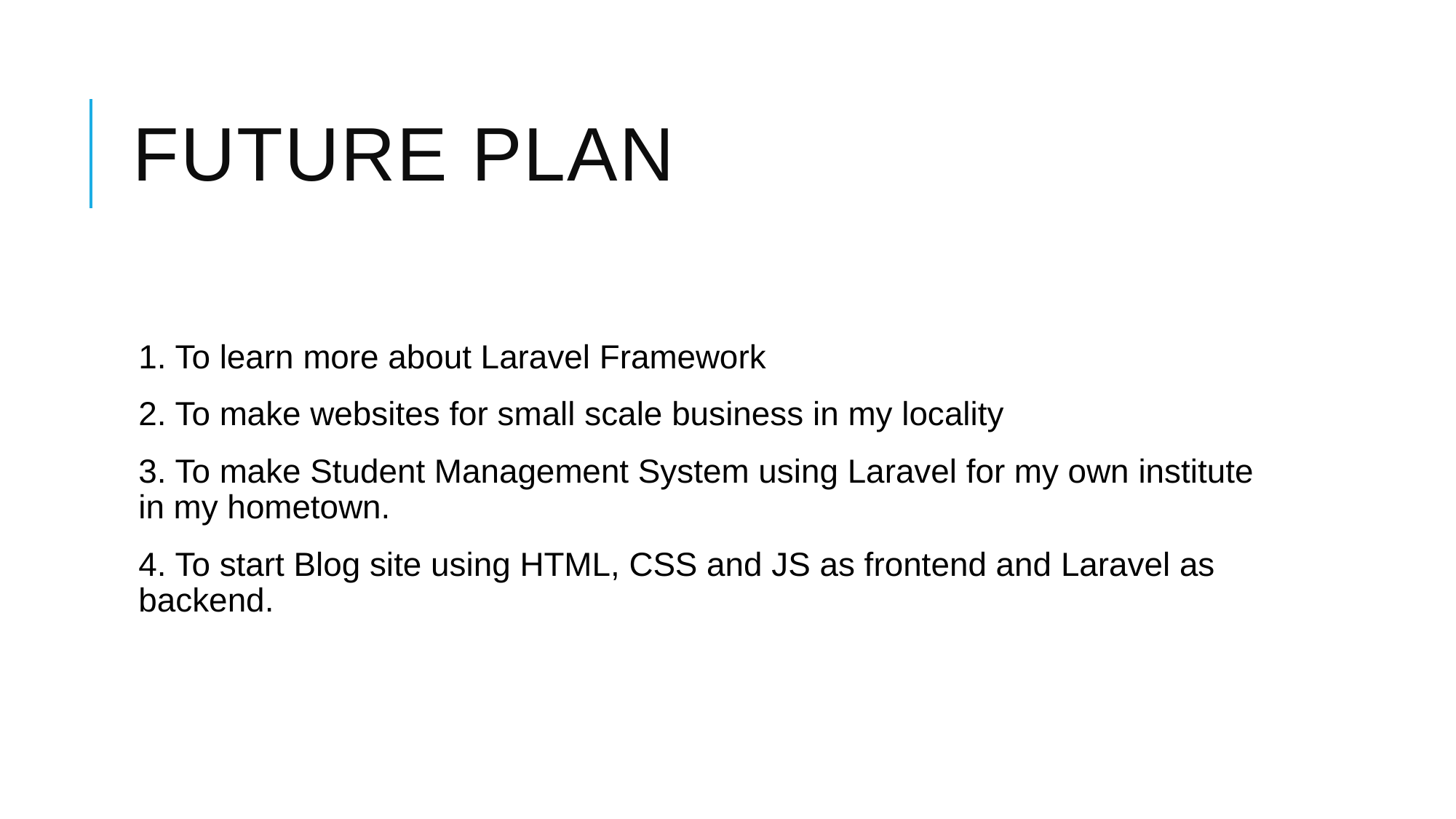

# Future Plan

1. To learn more about Laravel Framework
2. To make websites for small scale business in my locality
3. To make Student Management System using Laravel for my own institute in my hometown.
4. To start Blog site using HTML, CSS and JS as frontend and Laravel as backend.